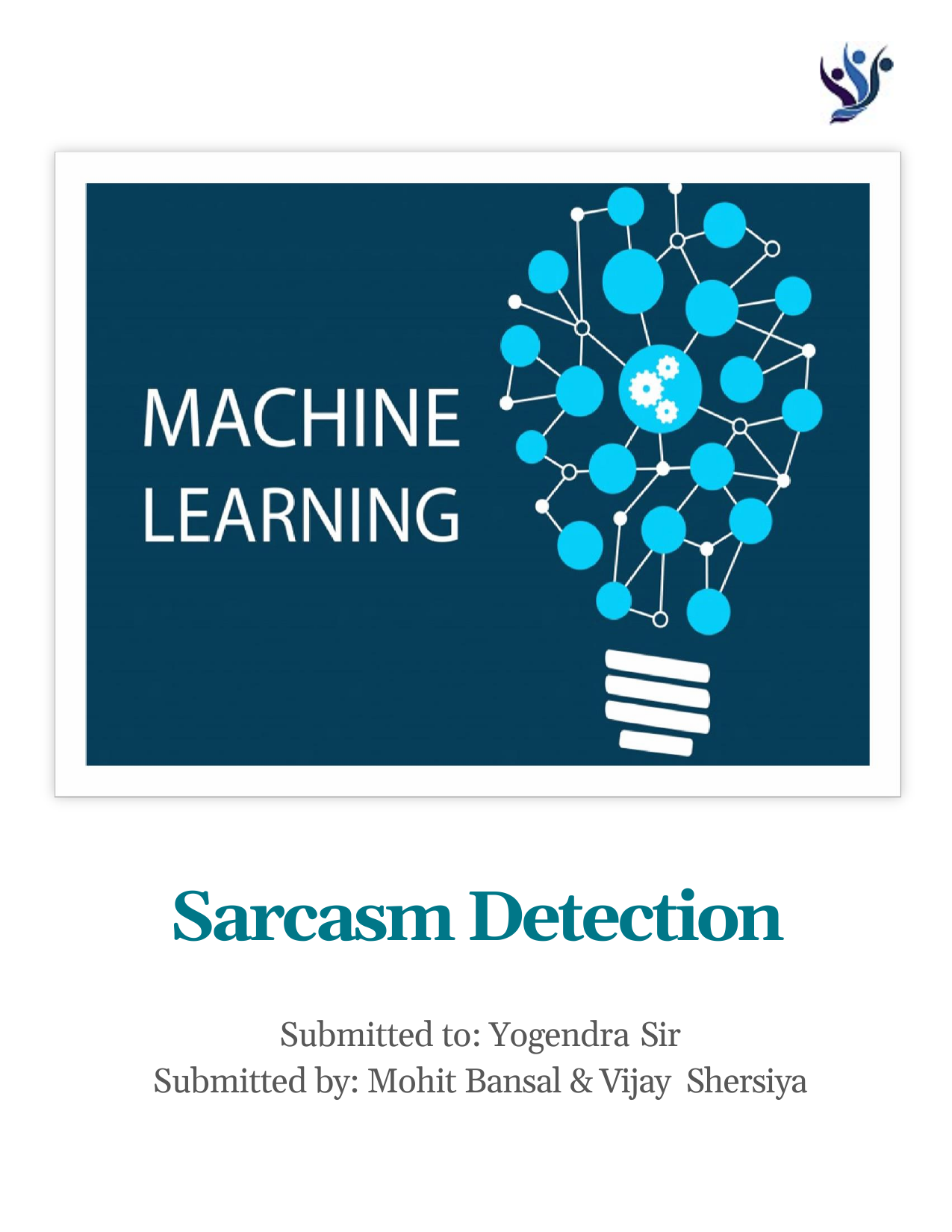

Sarcasm Detection

Submitted to: Yogendra Sir
Submitted by: Mohit Bansal & Vijay Shersiya